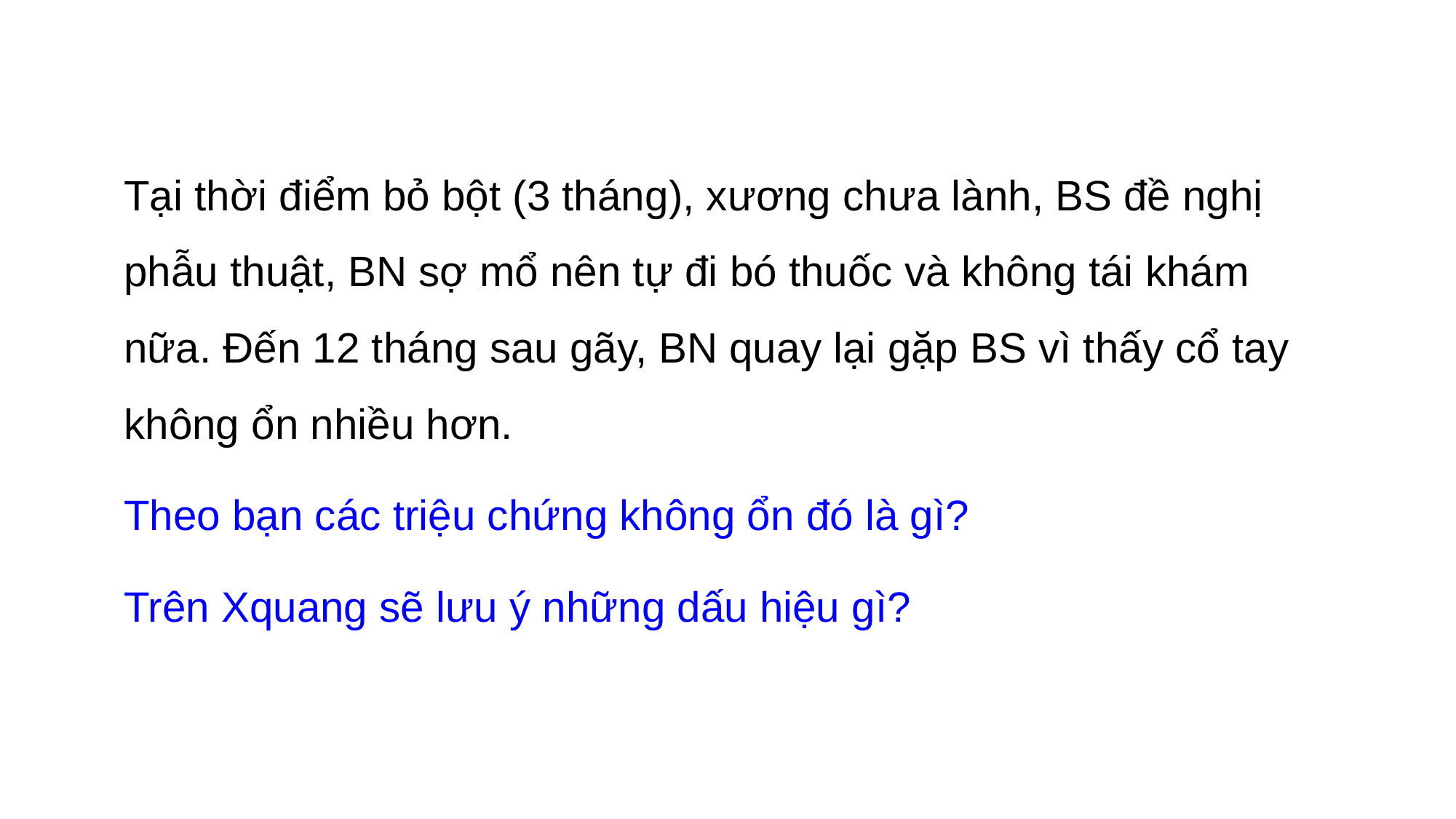

Tại thời điểm bỏ bột (3 tháng), xương chưa lành, BS đề nghị phẫu thuật, BN sợ mổ nên tự đi bó thuốc và không tái khám nữa. Đến 12 tháng sau gãy, BN quay lại gặp BS vì thấy cổ tay không ổn nhiều hơn.
Theo bạn các triệu chứng không ổn đó là gì?
Trên Xquang sẽ lưu ý những dấu hiệu gì?